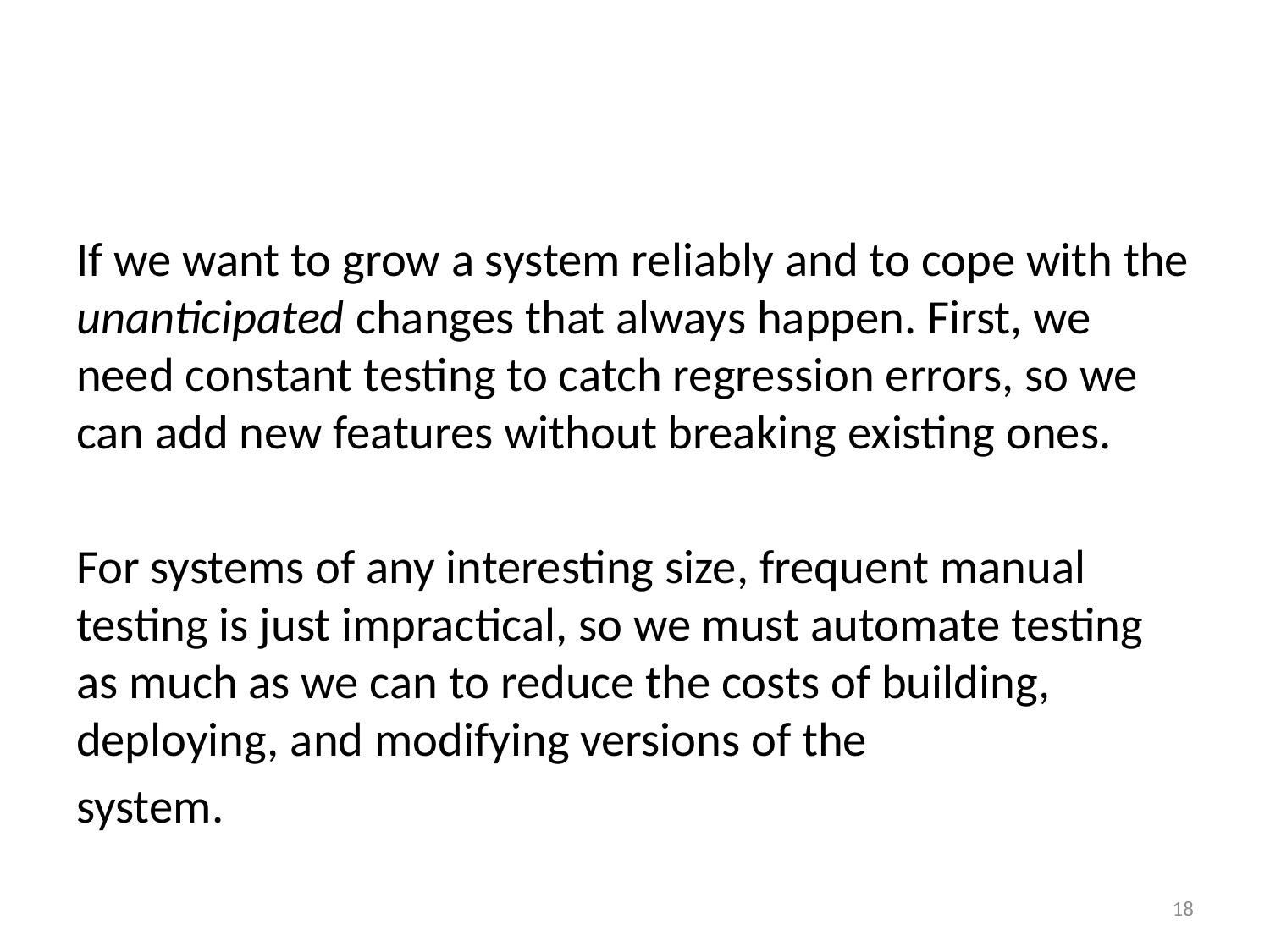

#
If we want to grow a system reliably and to cope with the unanticipated changes that always happen. First, we need constant testing to catch regression errors, so we can add new features without breaking existing ones.

For systems of any interesting size, frequent manual testing is just impractical, so we must automate testing as much as we can to reduce the costs of building, deploying, and modifying versions of the
system.
18